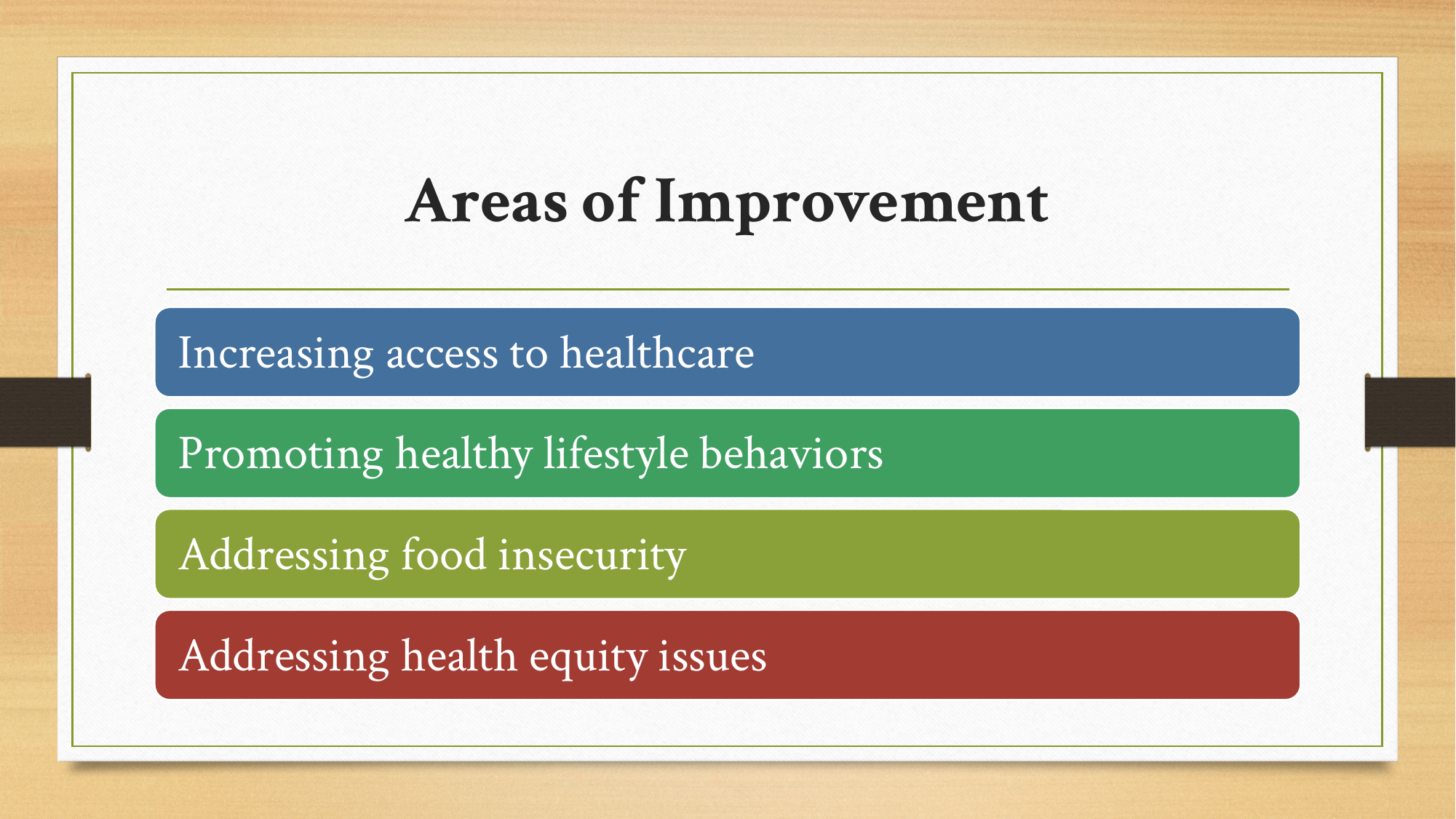

# Areas of Improvement
Increasing access to healthcare
Promoting healthy lifestyle behaviors
Addressing food insecurity
Addressing health equity issues